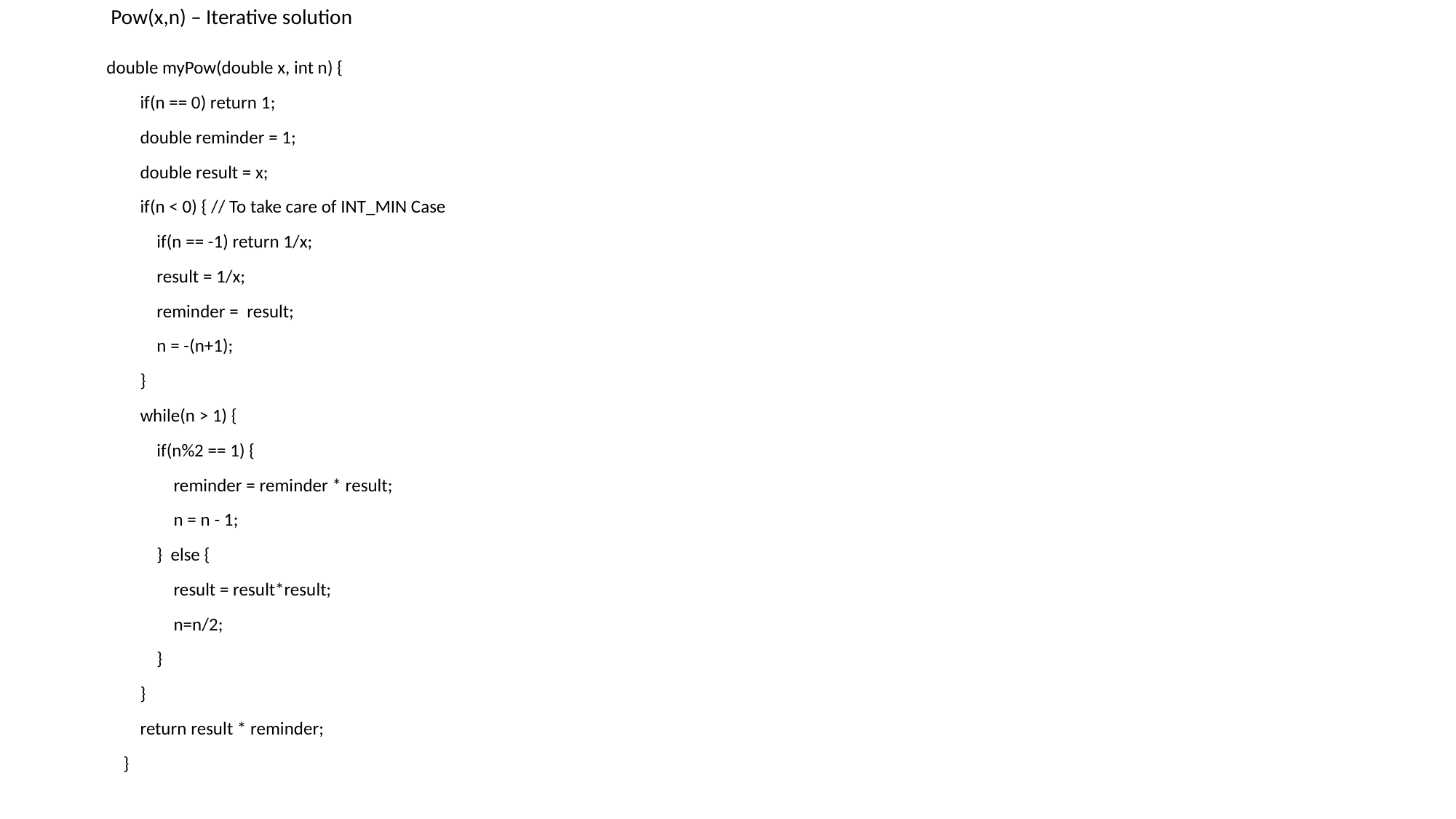

# Pow(x,n) – Iterative solution
double myPow(double x, int n) {
        if(n == 0) return 1;
        double reminder = 1;
        double result = x;
        if(n < 0) { // To take care of INT_MIN Case
            if(n == -1) return 1/x;
            result = 1/x;
            reminder =  result;
            n = -(n+1);
        }
        while(n > 1) {
            if(n%2 == 1) {
                reminder = reminder * result;
                n = n - 1;
            }  else {
                result = result*result;
                n=n/2;
            }
        }
        return result * reminder;
    }